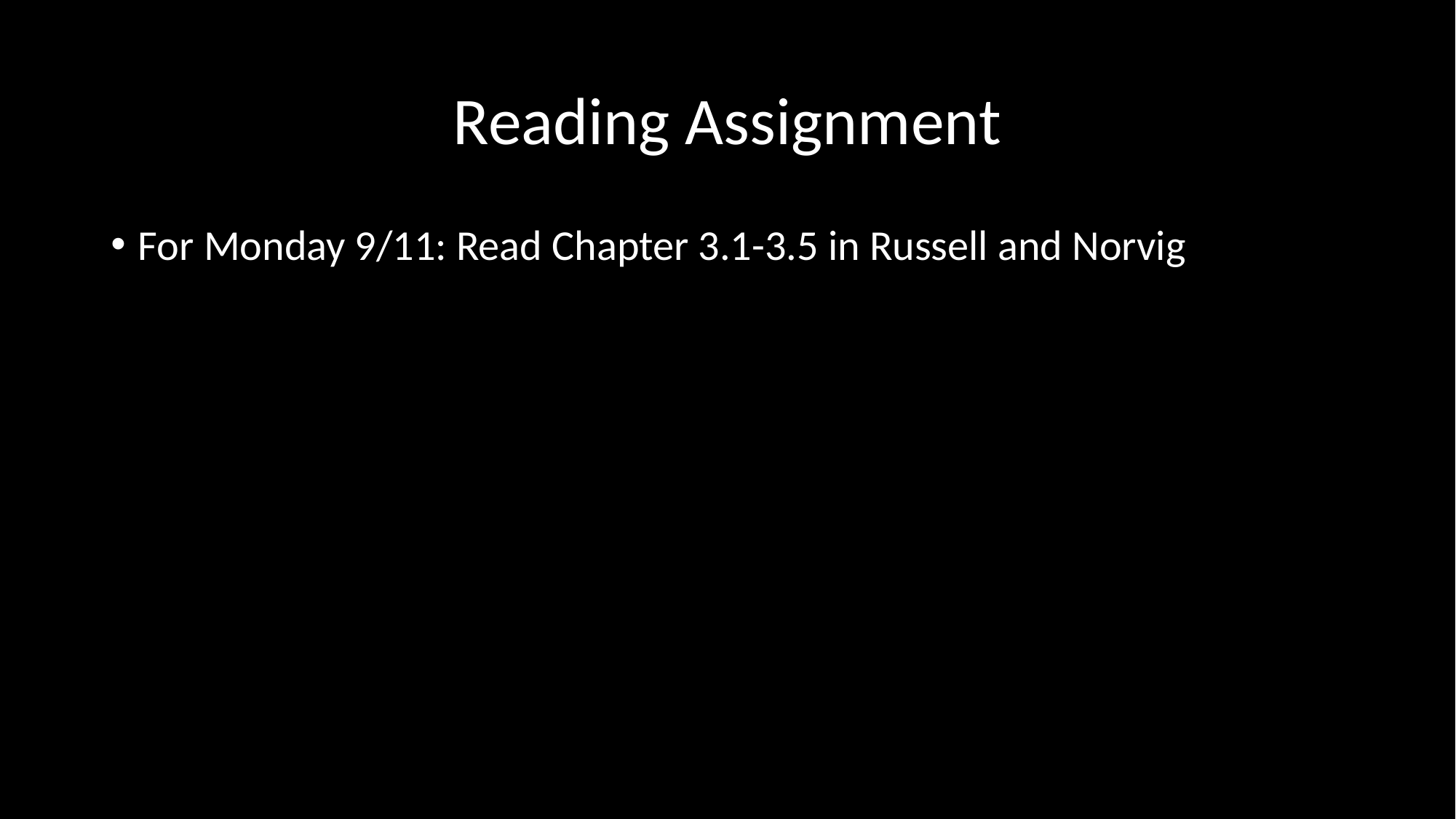

# Reading Assignment
For Monday 9/11: Read Chapter 3.1-3.5 in Russell and Norvig